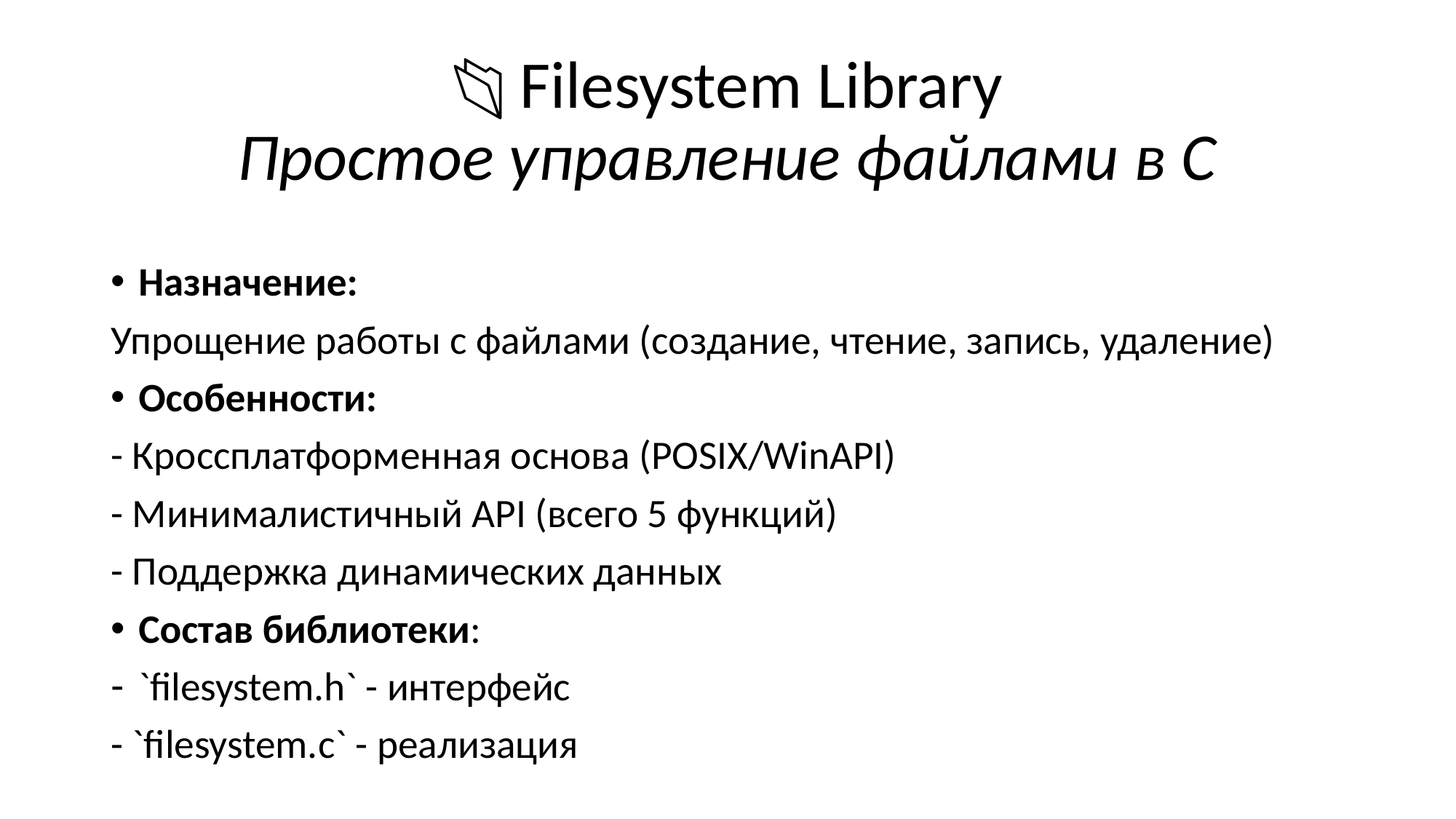

# 📂 Filesystem Library Простое управление файлами в C
Назначение:
Упрощение работы с файлами (создание, чтение, запись, удаление)
Особенности:
- Кроссплатформенная основа (POSIX/WinAPI)
- Минималистичный API (всего 5 функций)
- Поддержка динамических данных
Состав библиотеки:
`filesystem.h` - интерфейс
- `filesystem.c` - реализация